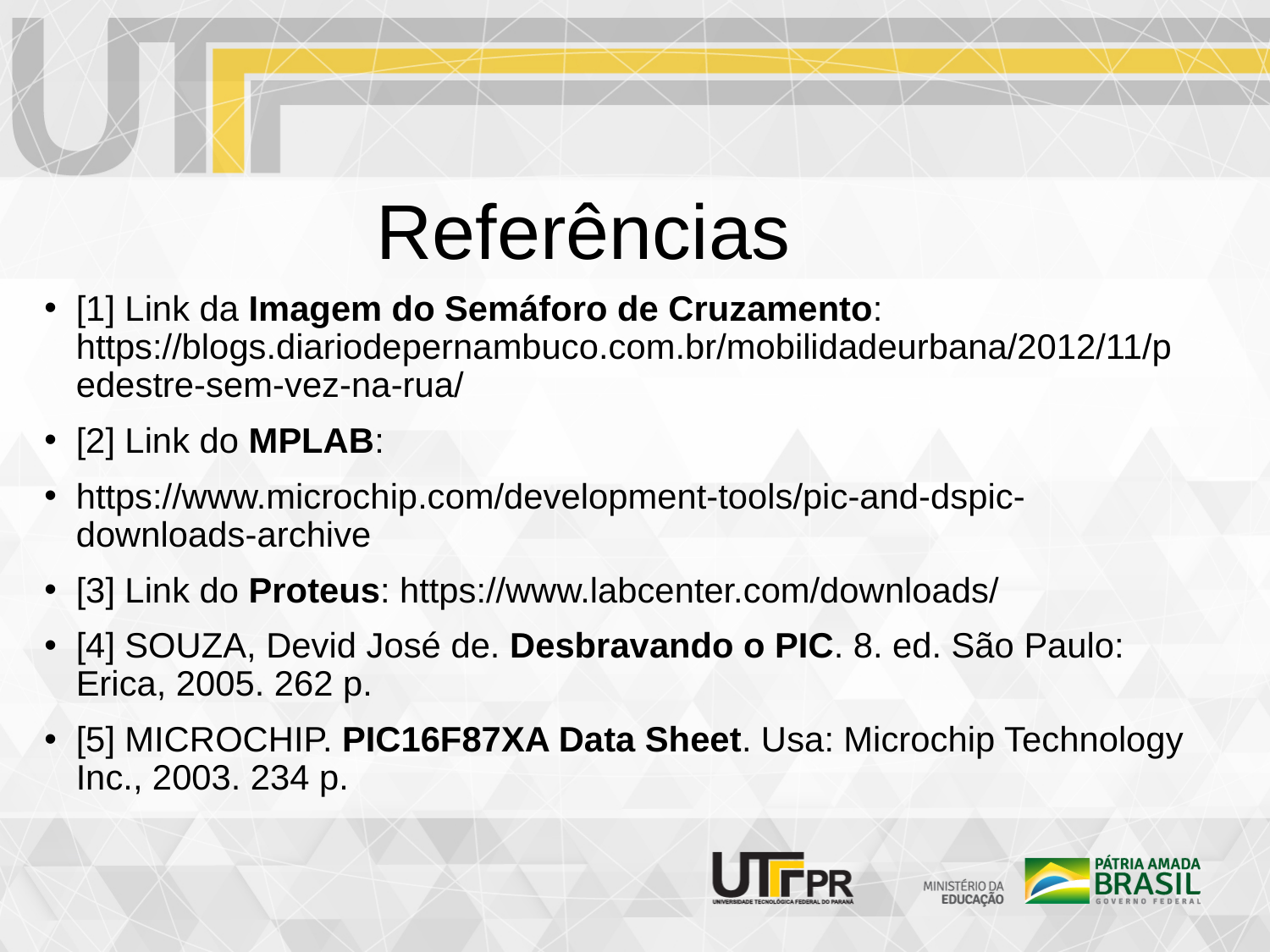

# Referências
[1] Link da Imagem do Semáforo de Cruzamento: https://blogs.diariodepernambuco.com.br/mobilidadeurbana/2012/11/pedestre-sem-vez-na-rua/
[2] Link do MPLAB:
https://www.microchip.com/development-tools/pic-and-dspic-downloads-archive
[3] Link do Proteus: https://www.labcenter.com/downloads/
[4] SOUZA, Devid José de. Desbravando o PIC. 8. ed. São Paulo: Erica, 2005. 262 p.
[5] MICROCHIP. PIC16F87XA Data Sheet. Usa: Microchip Technology Inc., 2003. 234 p.